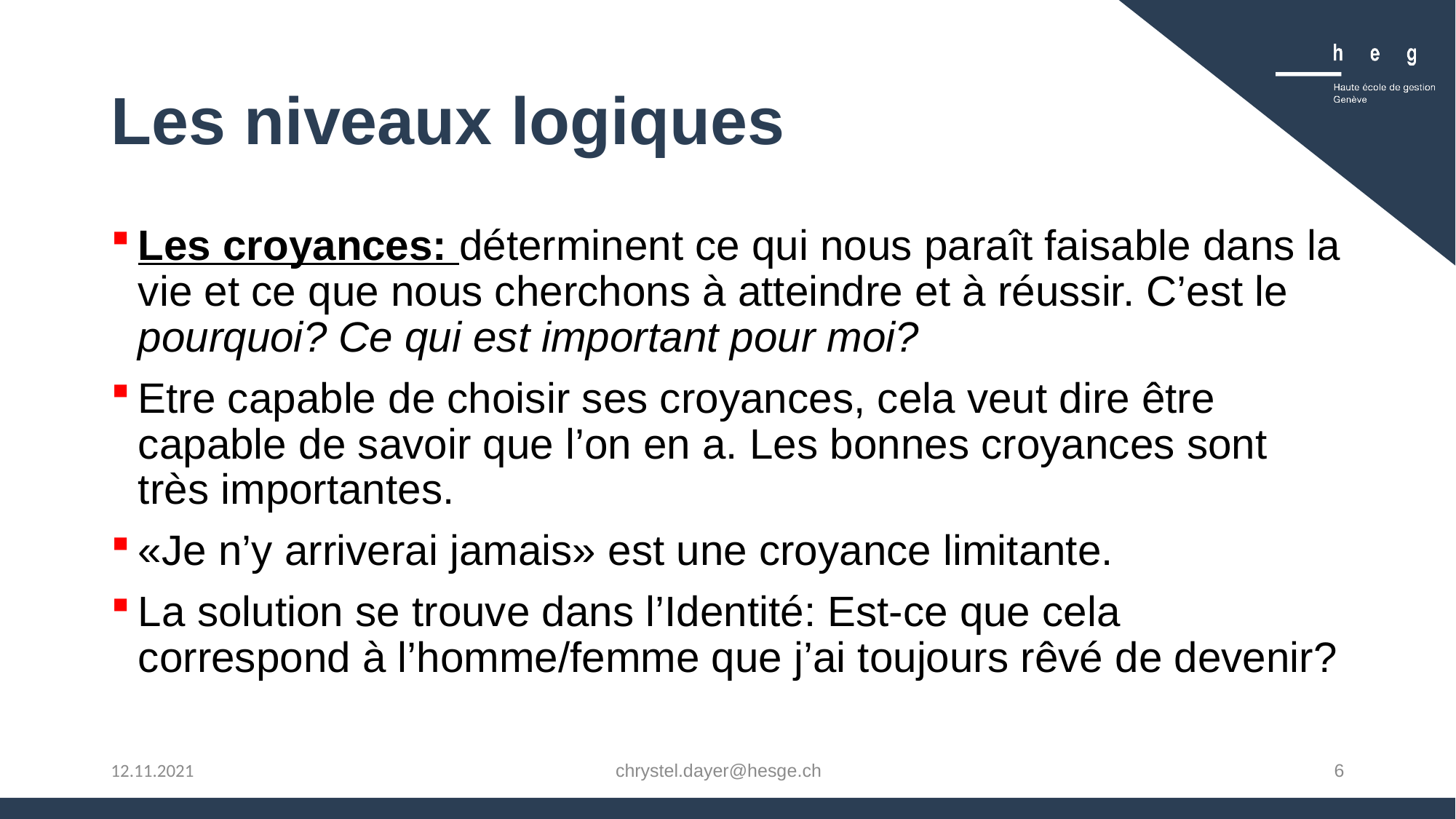

# Les niveaux logiques
Les croyances: déterminent ce qui nous paraît faisable dans la vie et ce que nous cherchons à atteindre et à réussir. C’est le pourquoi? Ce qui est important pour moi?
Etre capable de choisir ses croyances, cela veut dire être capable de savoir que l’on en a. Les bonnes croyances sont très importantes.
«Je n’y arriverai jamais» est une croyance limitante.
La solution se trouve dans l’Identité: Est-ce que cela correspond à l’homme/femme que j’ai toujours rêvé de devenir?
chrystel.dayer@hesge.ch
6